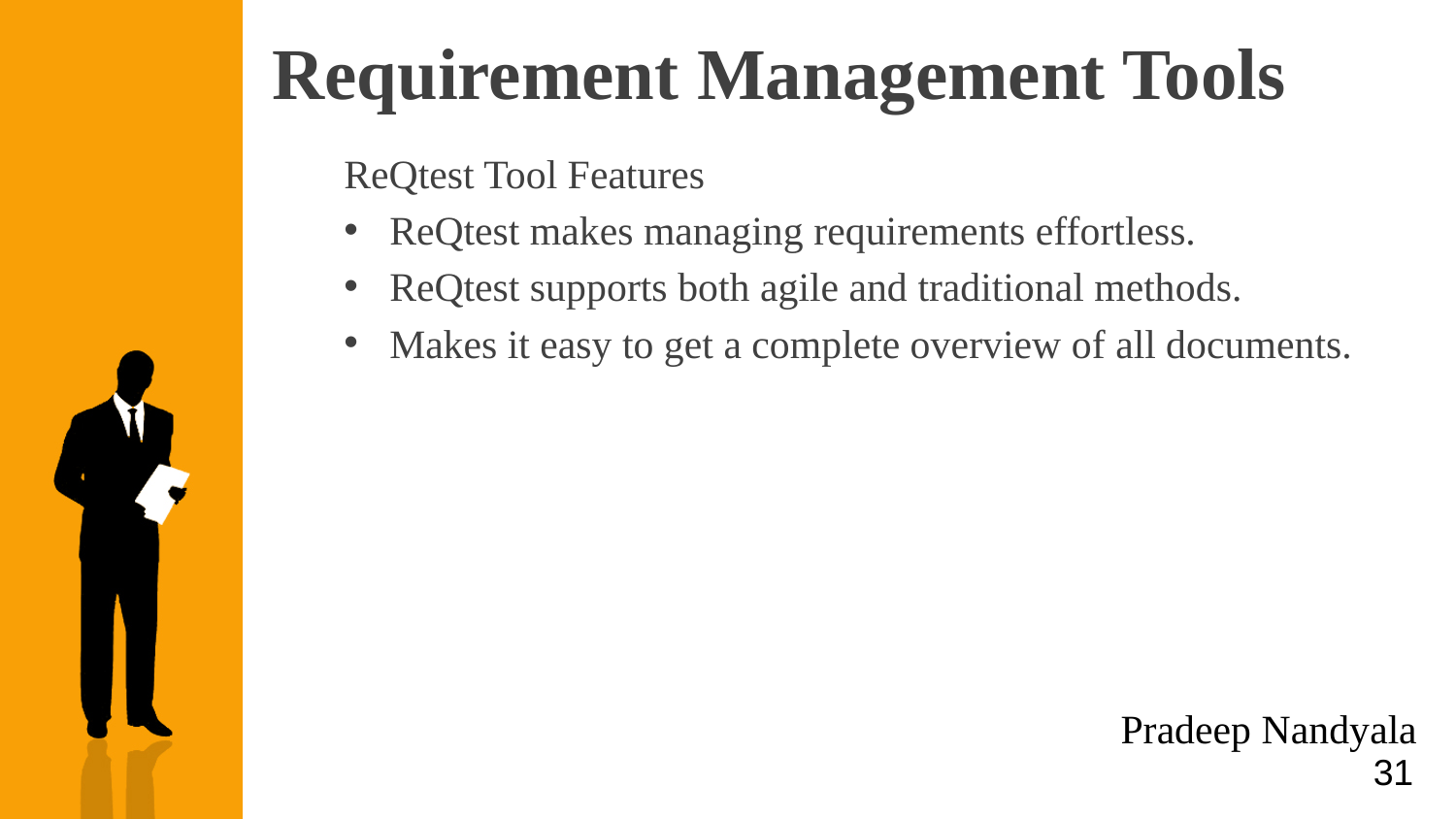

# Requirement Management Tools
ReQtest Tool Features
ReQtest makes managing requirements effortless.
ReQtest supports both agile and traditional methods.
Makes it easy to get a complete overview of all documents.

Pradeep Nandyala
31